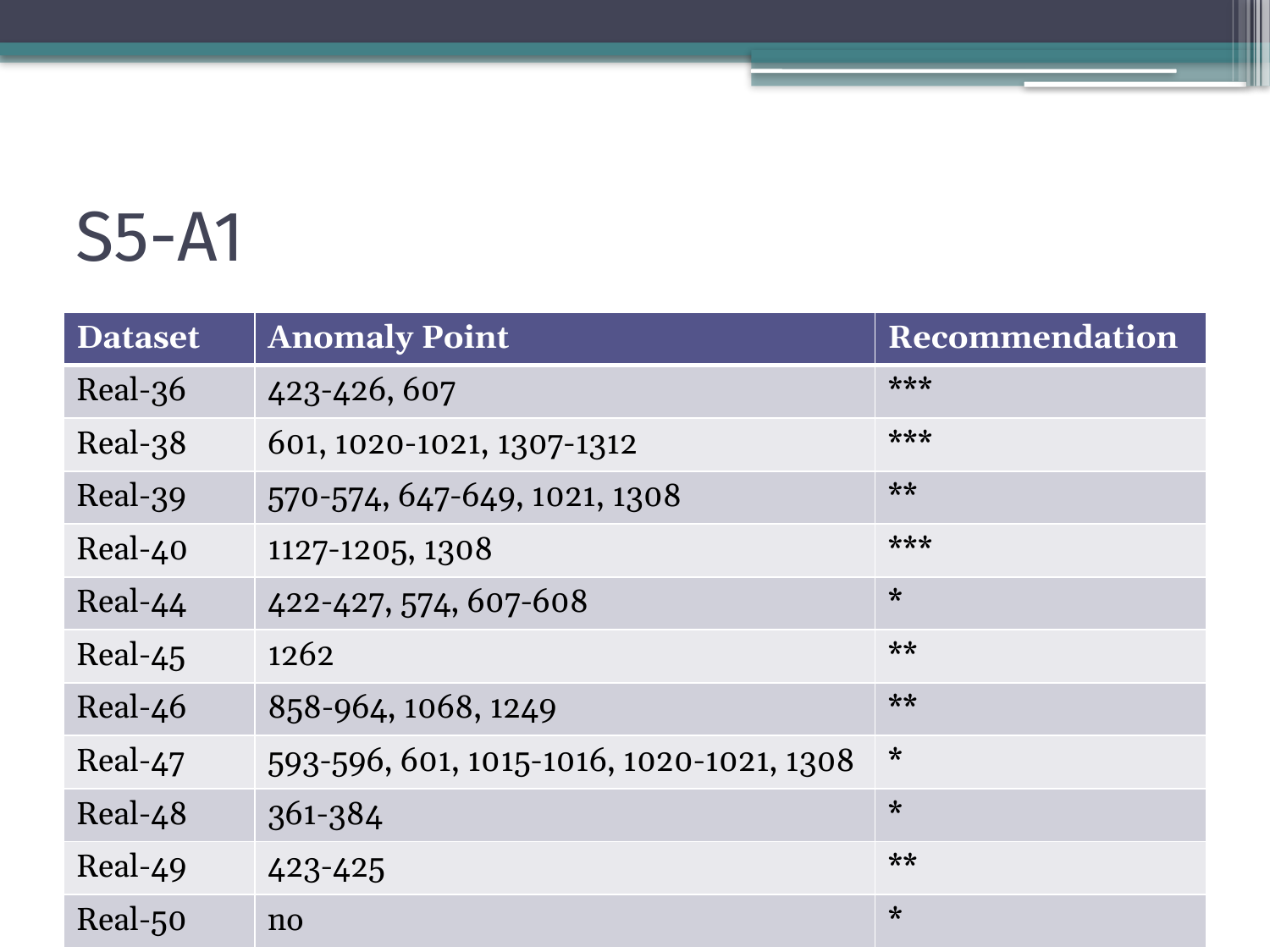

# S5-A1
| Dataset | Anomaly Point | Recommendation |
| --- | --- | --- |
| Real-36 | 423-426, 607 | \*\*\* |
| Real-38 | 601, 1020-1021, 1307-1312 | \*\*\* |
| Real-39 | 570-574, 647-649, 1021, 1308 | \*\* |
| Real-40 | 1127-1205, 1308 | \*\*\* |
| Real-44 | 422-427, 574, 607-608 | \* |
| Real-45 | 1262 | \*\* |
| Real-46 | 858-964, 1068, 1249 | \*\* |
| Real-47 | 593-596, 601, 1015-1016, 1020-1021, 1308 | \* |
| Real-48 | 361-384 | \* |
| Real-49 | 423-425 | \*\* |
| Real-50 | no | \* |